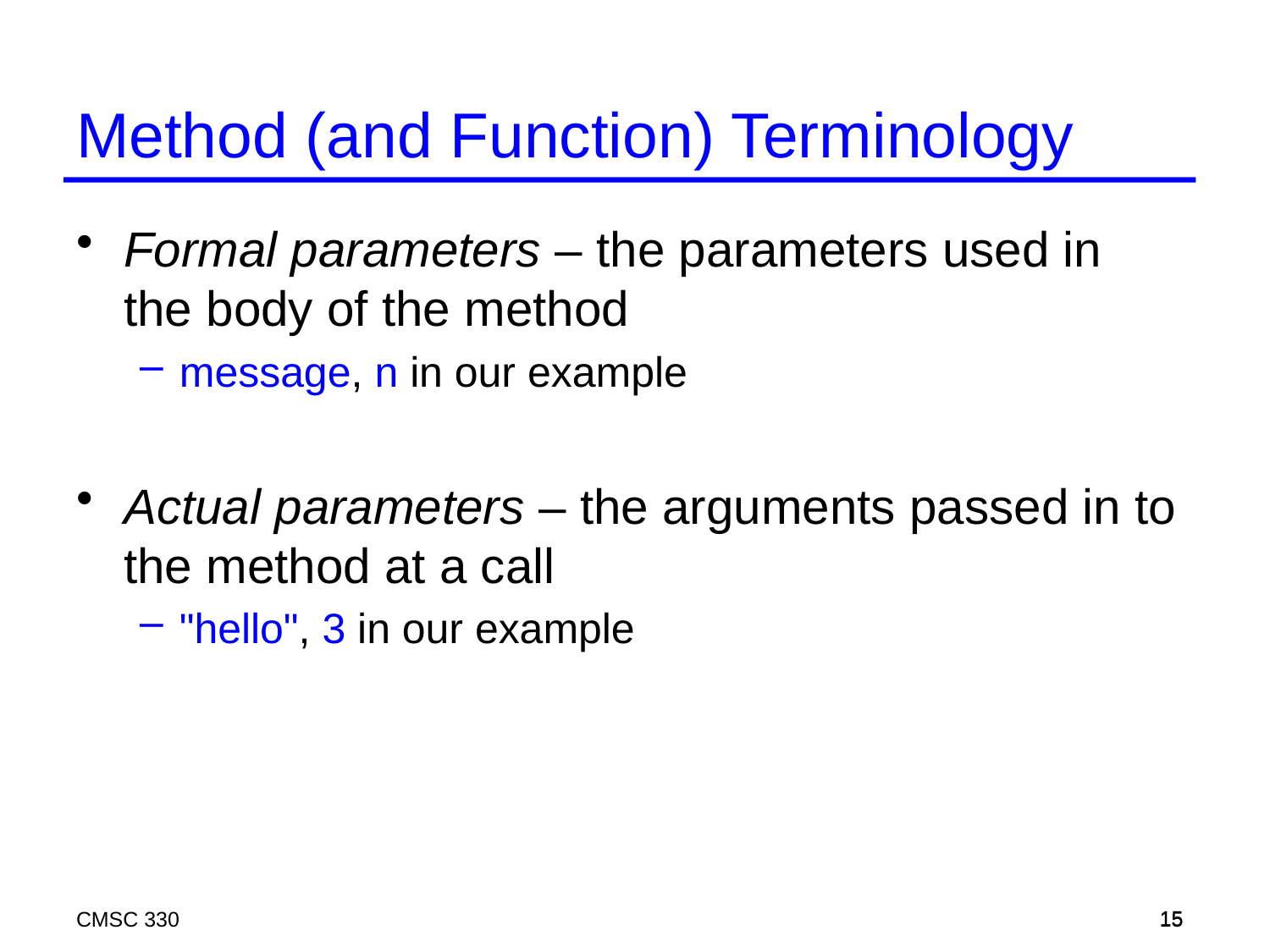

# Method (and Function) Terminology
Formal parameters – the parameters used in the body of the method
message, n in our example

Actual parameters – the arguments passed in to the method at a call
"hello", 3 in our example
CMSC 330
15
15